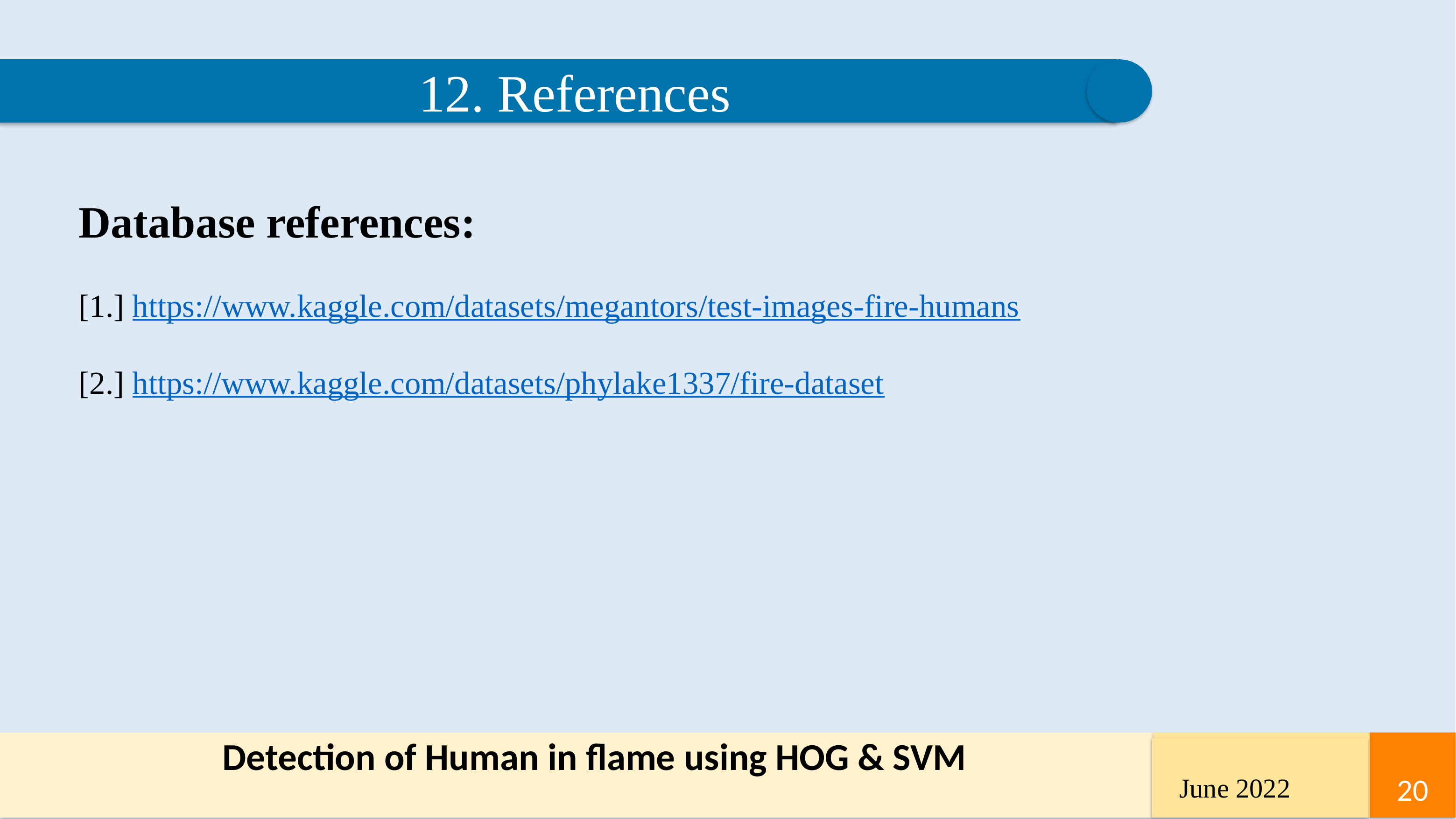

12. References

Database references:

[1.] https://www.kaggle.com/datasets/megantors/test-images-fire-humans

[2.] https://www.kaggle.com/datasets/phylake1337/fire-dataset

Detection of Human in flame using HOG & SVM

20

    June 2022
20